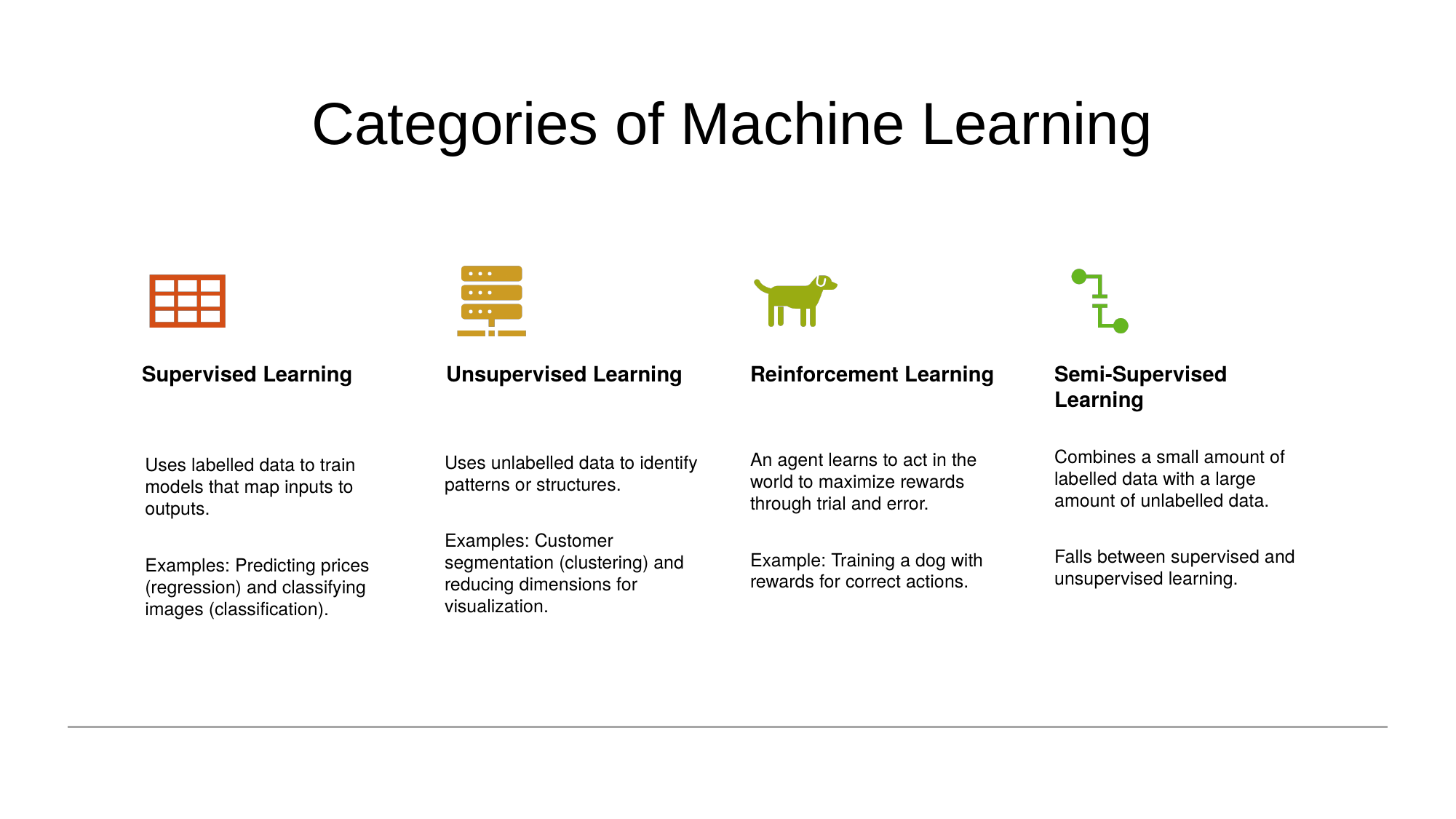

# Categories of Machine Learning
Supervised Learning
Uses labelled data to train models that map inputs to outputs.

Examples: Predicting prices (regression) and classifying images (classification).
Unsupervised Learning
Uses unlabelled data to identify patterns or structures.

Examples: Customer segmentation (clustering) and reducing dimensions for visualization.
Reinforcement Learning
An agent learns to act in the world to maximize rewards through trial and error.

Example: Training a dog with rewards for correct actions.
Semi-Supervised Learning
Combines a small amount of labelled data with a large amount of unlabelled data.

Falls between supervised and unsupervised learning.